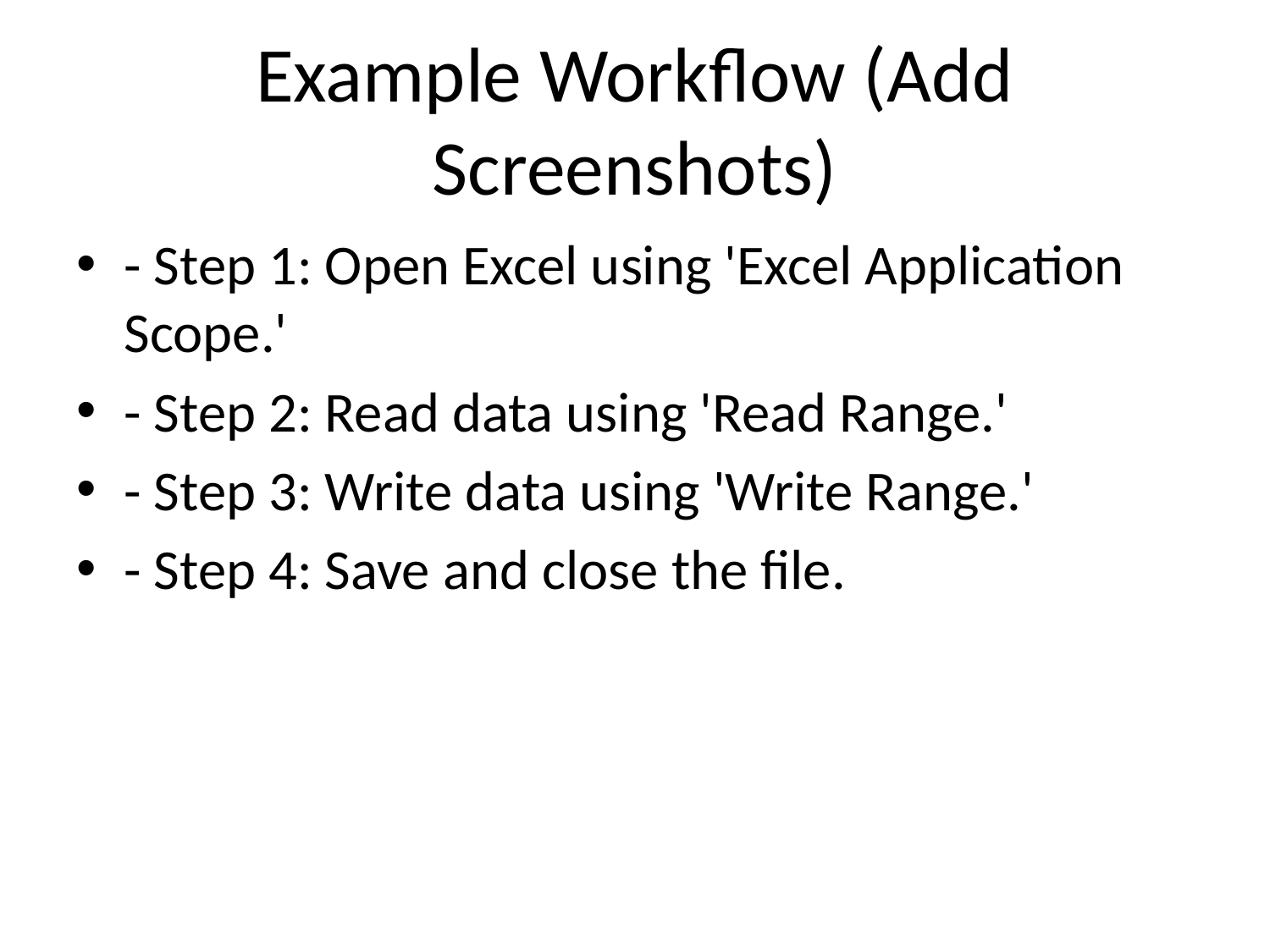

# Example Workflow (Add Screenshots)
- Step 1: Open Excel using 'Excel Application Scope.'
- Step 2: Read data using 'Read Range.'
- Step 3: Write data using 'Write Range.'
- Step 4: Save and close the file.